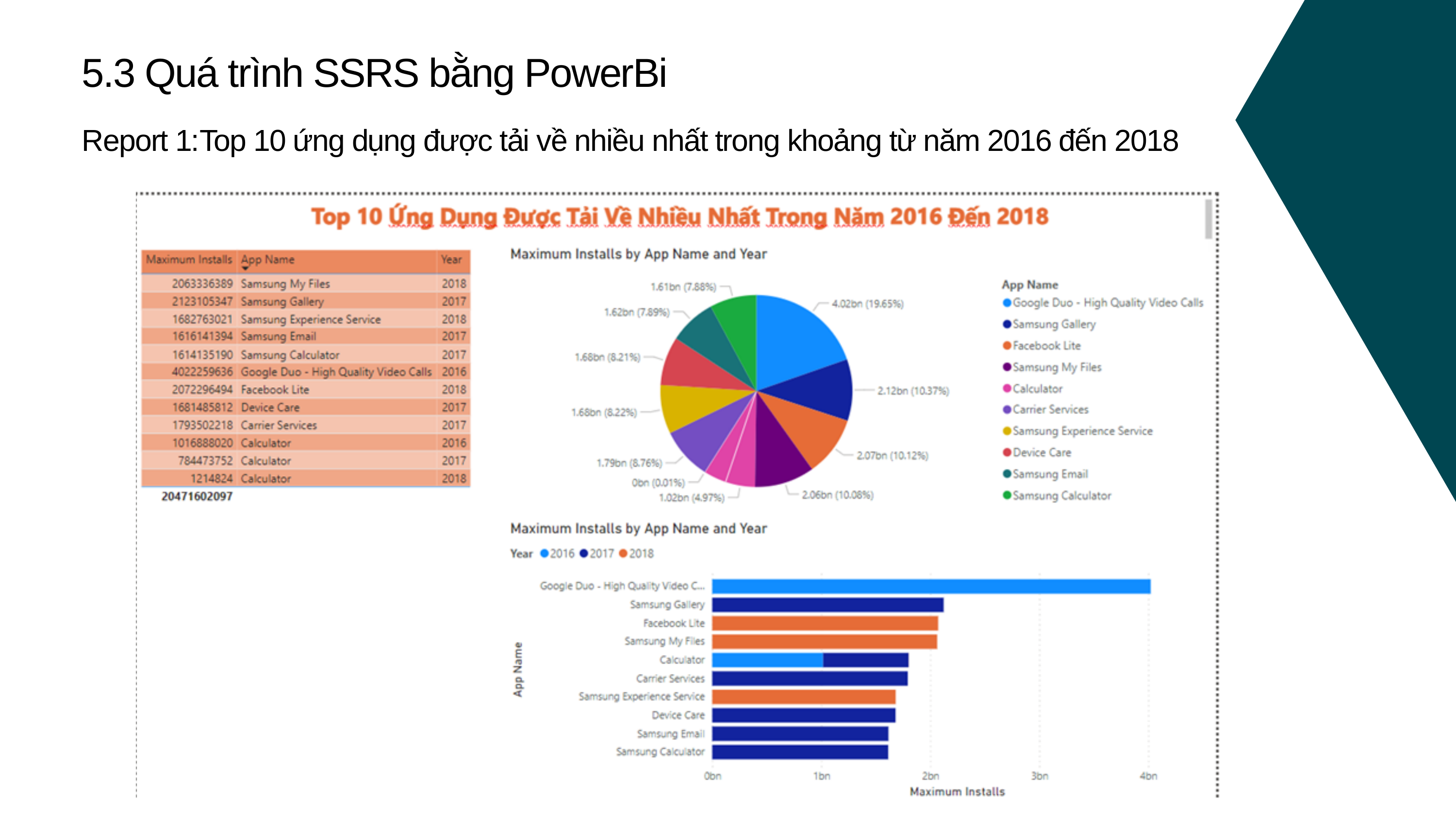

5.3 Quá trình SSRS bằng PowerBi
Report 1:Top 10 ứng dụng được tải về nhiều nhất trong khoảng từ năm 2016 đến 2018